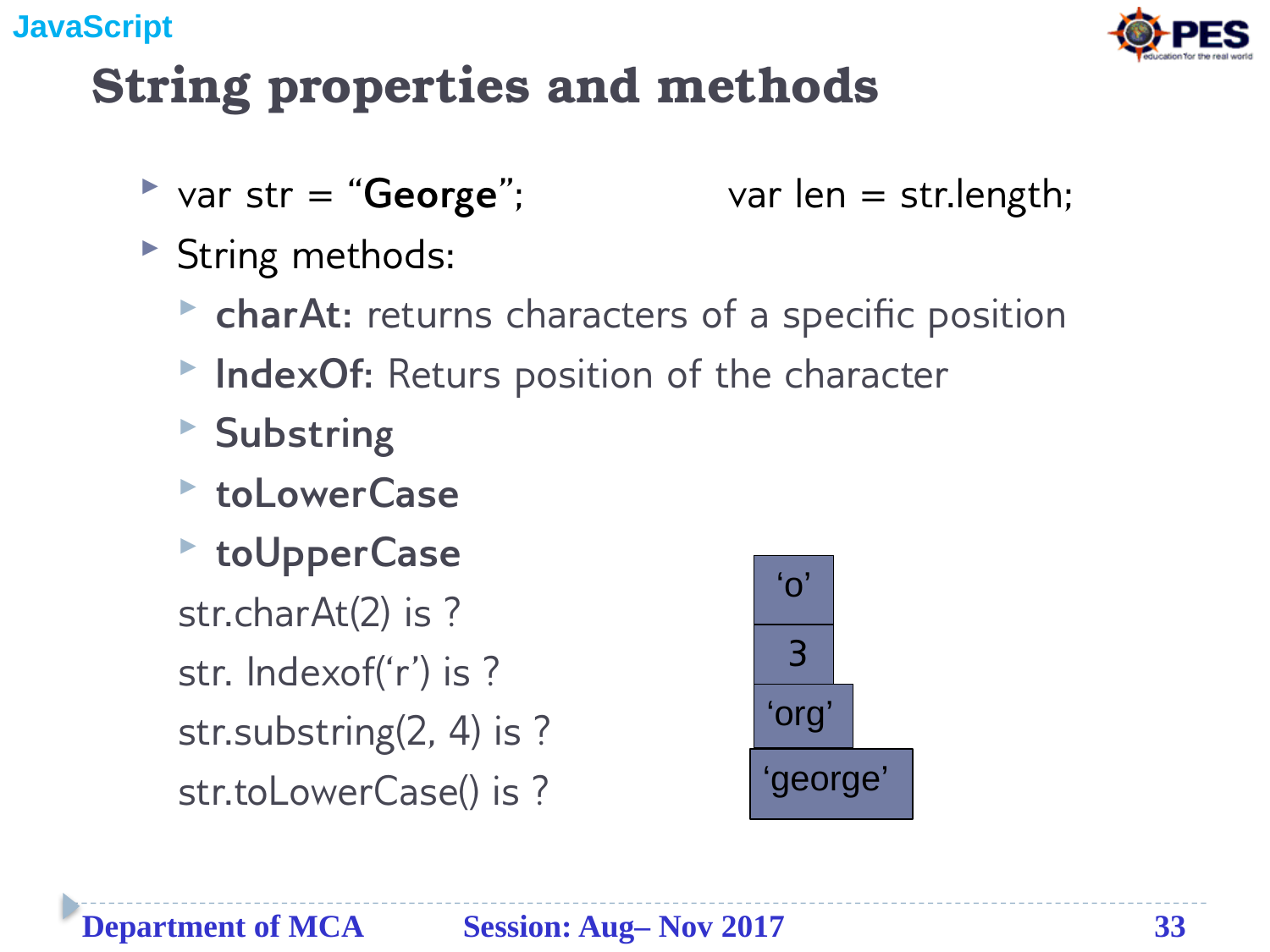

# String properties and methods
var str = “George”;                var len = str.length;
String methods:
charAt: returns characters of a specific position
IndexOf: Returs position of the character
Substring
toLowerCase
toUpperCase
str.charAt(2) is ?
str. Indexof(‘r’) is ?
str.substring(2, 4) is ?
str.toLowerCase() is ?

 ‘o’
  3
‘org’
‘george’